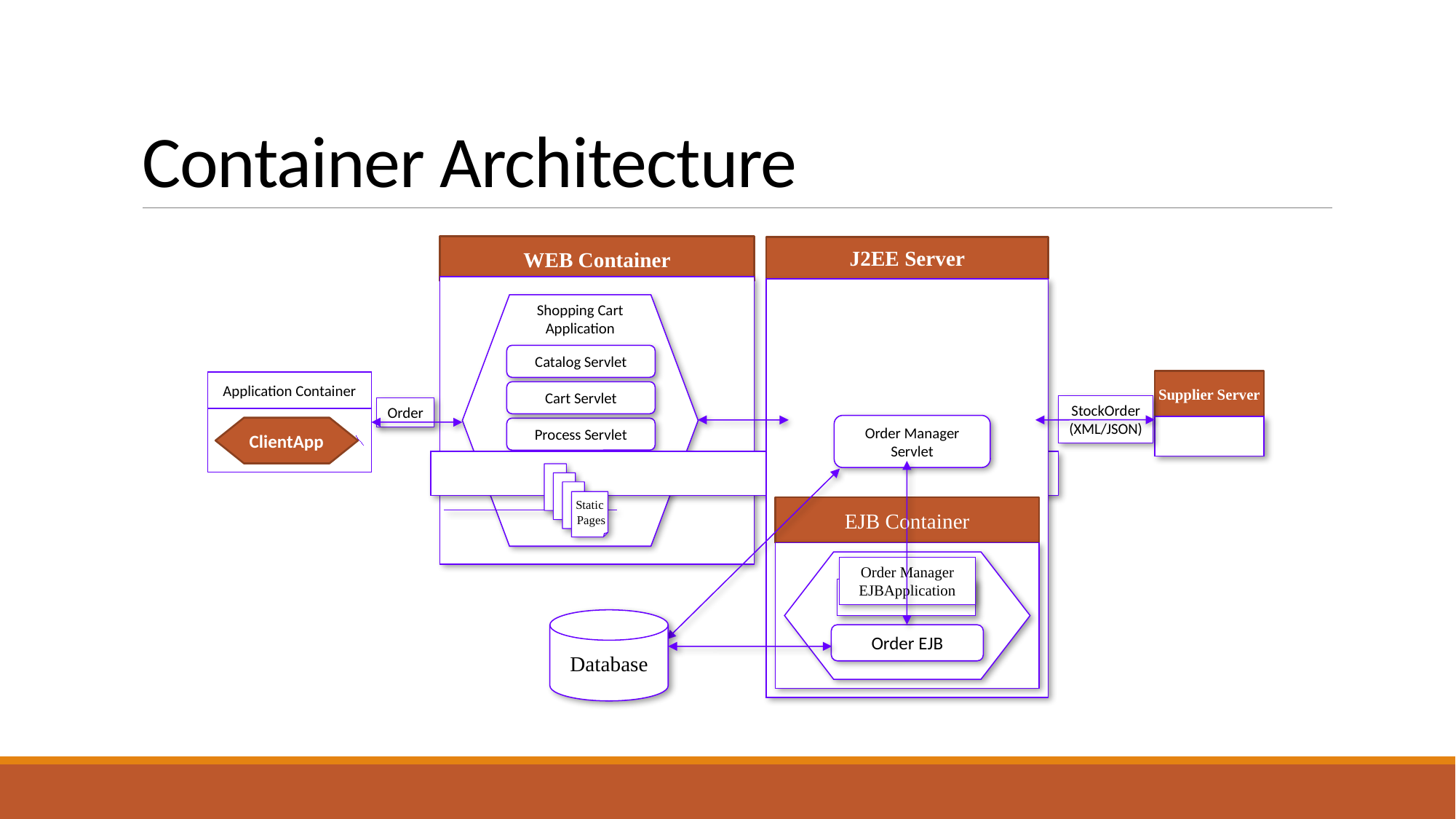

# Container Architecture
WEB Container
J2EE Server
WEB Container

Shopping Cart Application
WEB Container
WEB Container
Catalog Servlet
OrderManager Application
Supplier Server
Application Container

ClientApp

Cart Servlet
StockOrder
(XML/JSON)
Order
Order Manager
Servlet

Process Servlet

Static
 Pages
EJB Container

WEB Container

Order Manager EJBApplication

Database
Order EJB